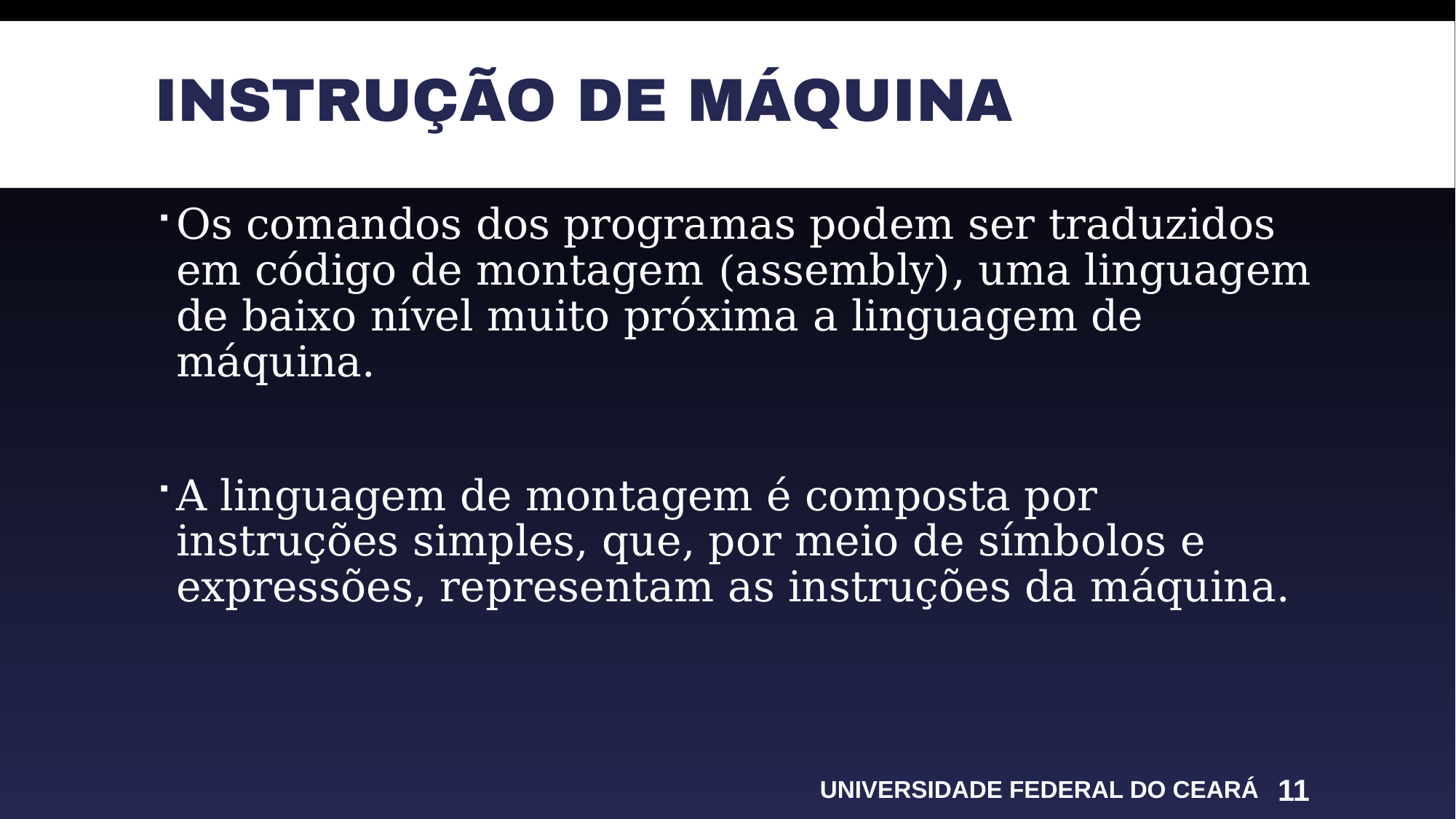

# Instrução de máquina
Os comandos dos programas podem ser traduzidos em código de montagem (assembly), uma linguagem de baixo nível muito próxima a linguagem de máquina.

A linguagem de montagem é composta por instruções simples, que, por meio de símbolos e expressões, representam as instruções da máquina.

UNIVERSIDADE FEDERAL DO CEARÁ
11